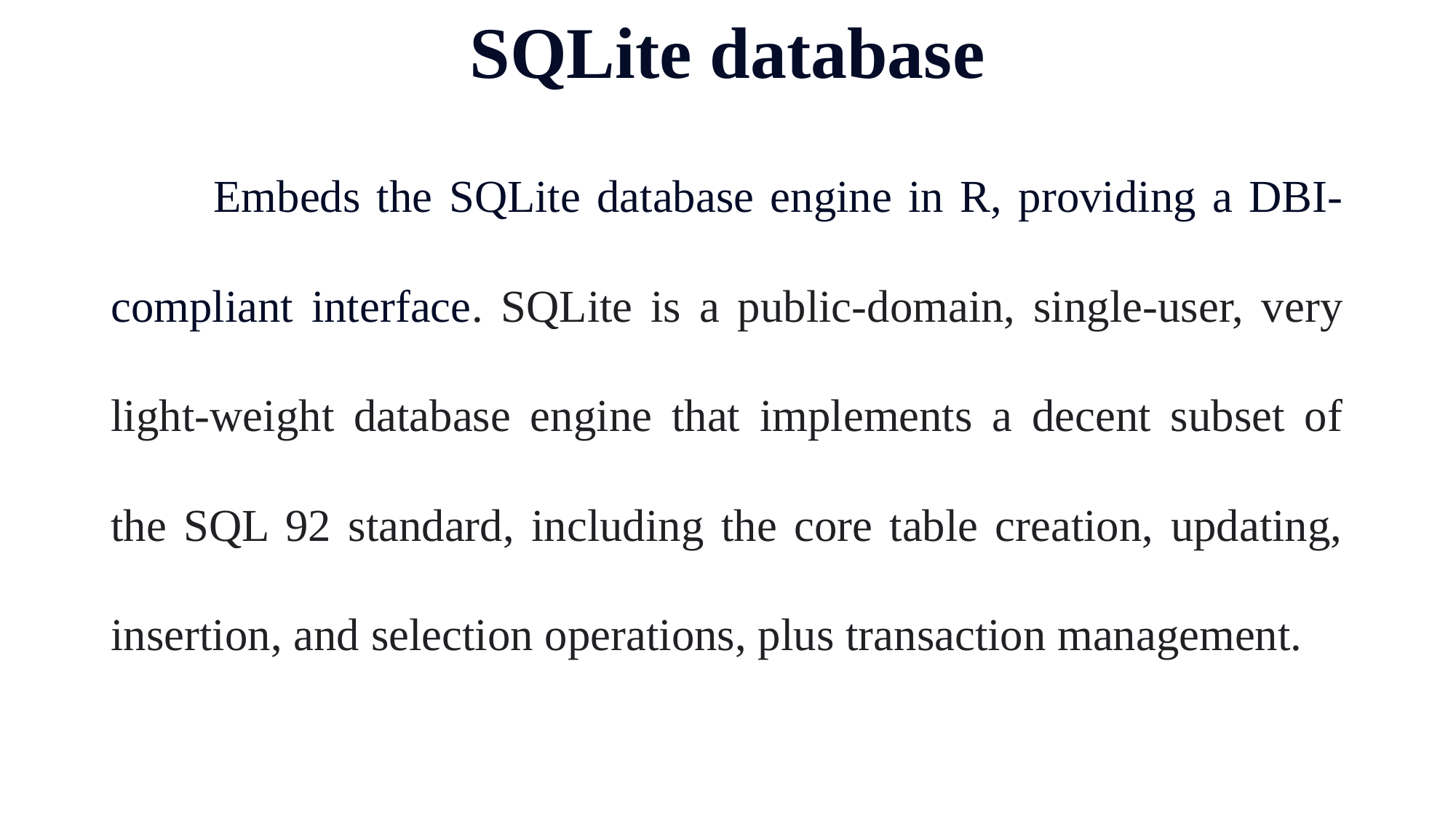

# SQLite database
	Embeds the SQLite database engine in R, providing a DBI-compliant interface. SQLite is a public-domain, single-user, very light-weight database engine that implements a decent subset of the SQL 92 standard, including the core table creation, updating, insertion, and selection operations, plus transaction management.